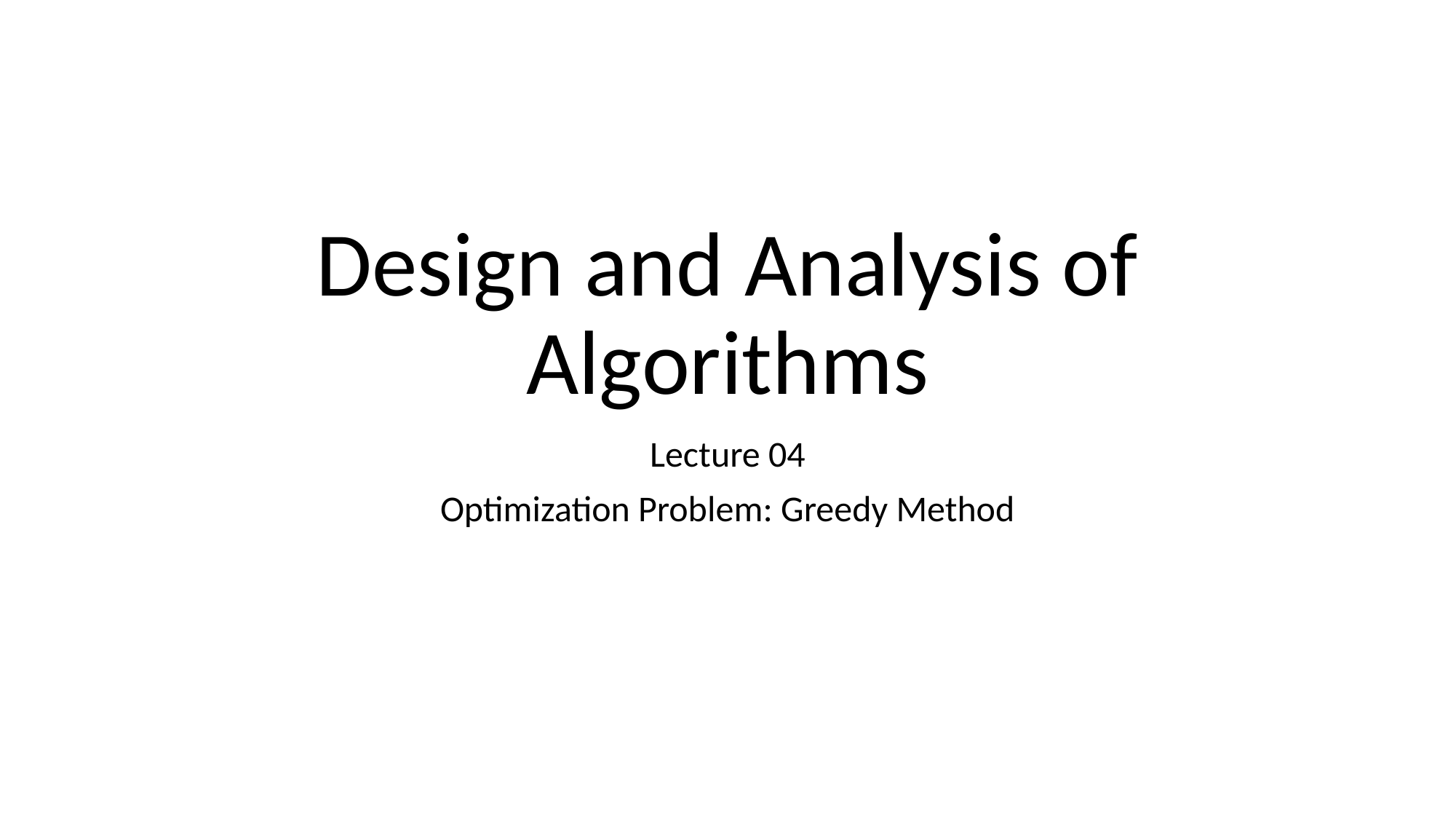

# Design and Analysis of Algorithms
Lecture 04
Optimization Problem: Greedy Method